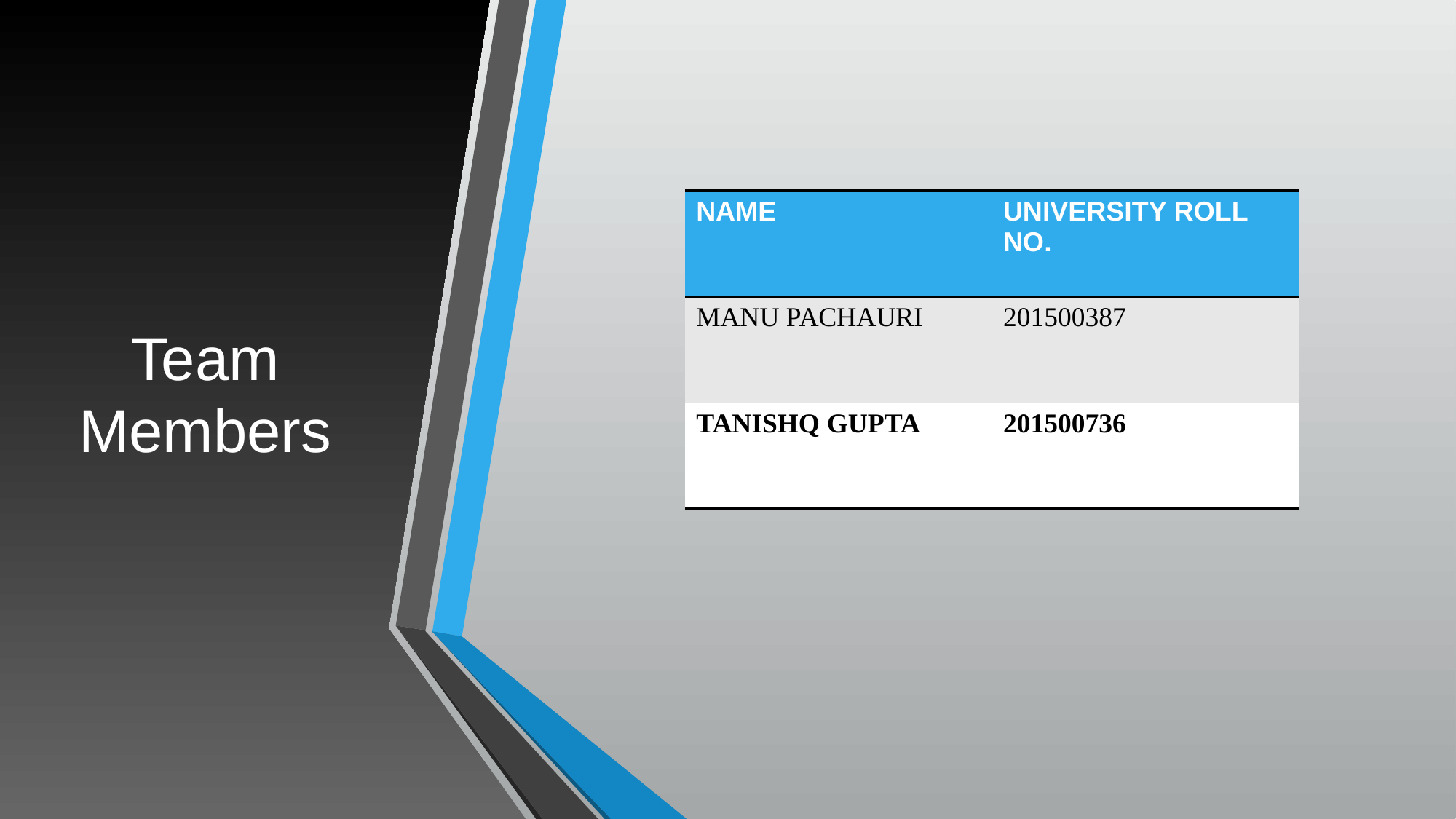

# Team Members
| NAME | UNIVERSITY ROLL NO. |
| --- | --- |
| MANU PACHAURI | 201500387 |
| TANISHQ GUPTA | 201500736 |